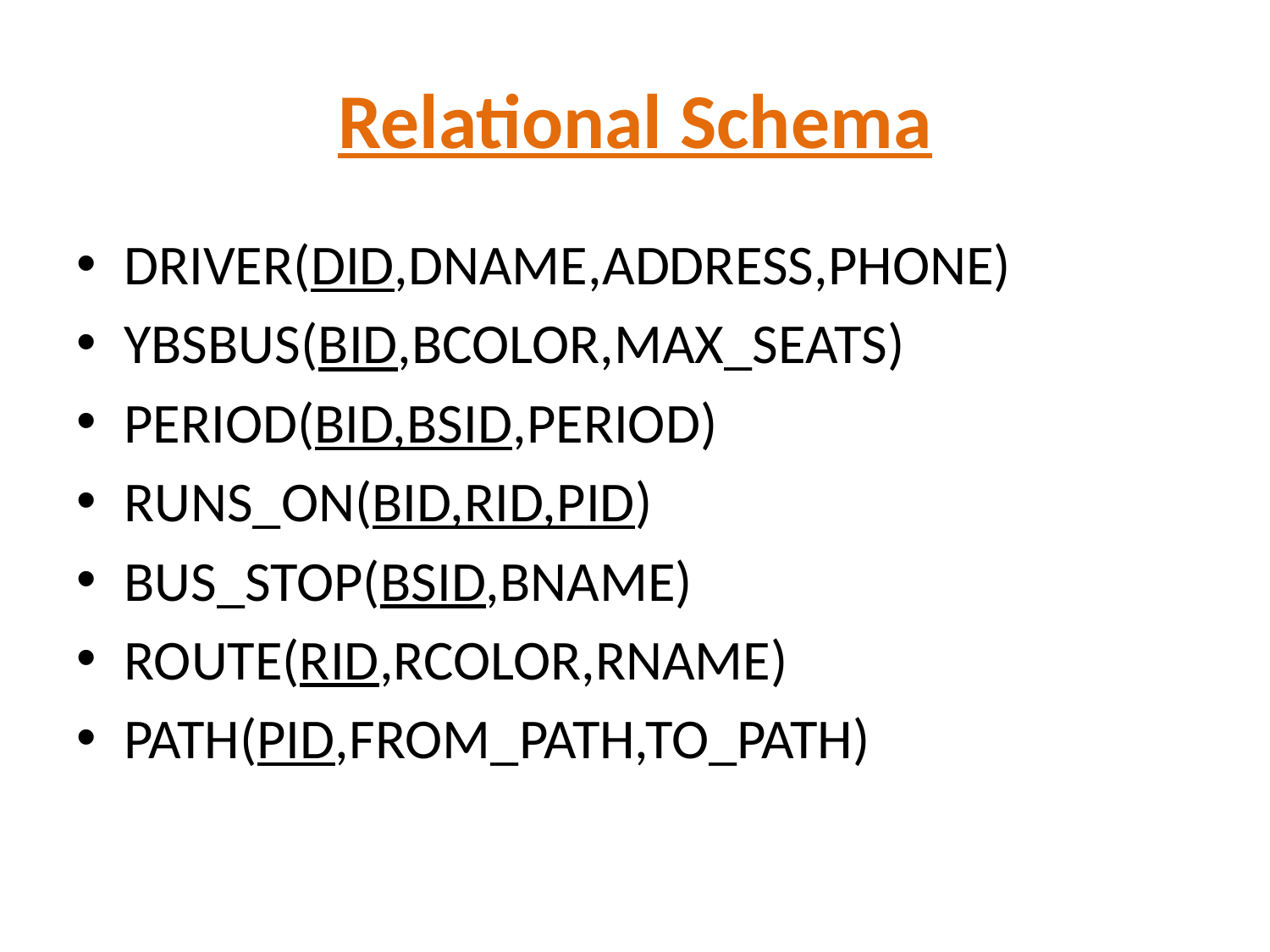

# Relational Schema
DRIVER(DID,DNAME,ADDRESS,PHONE)
YBSBUS(BID,BCOLOR,MAX_SEATS)
PERIOD(BID,BSID,PERIOD)
RUNS_ON(BID,RID,PID)
BUS_STOP(BSID,BNAME)
ROUTE(RID,RCOLOR,RNAME)
PATH(PID,FROM_PATH,TO_PATH)